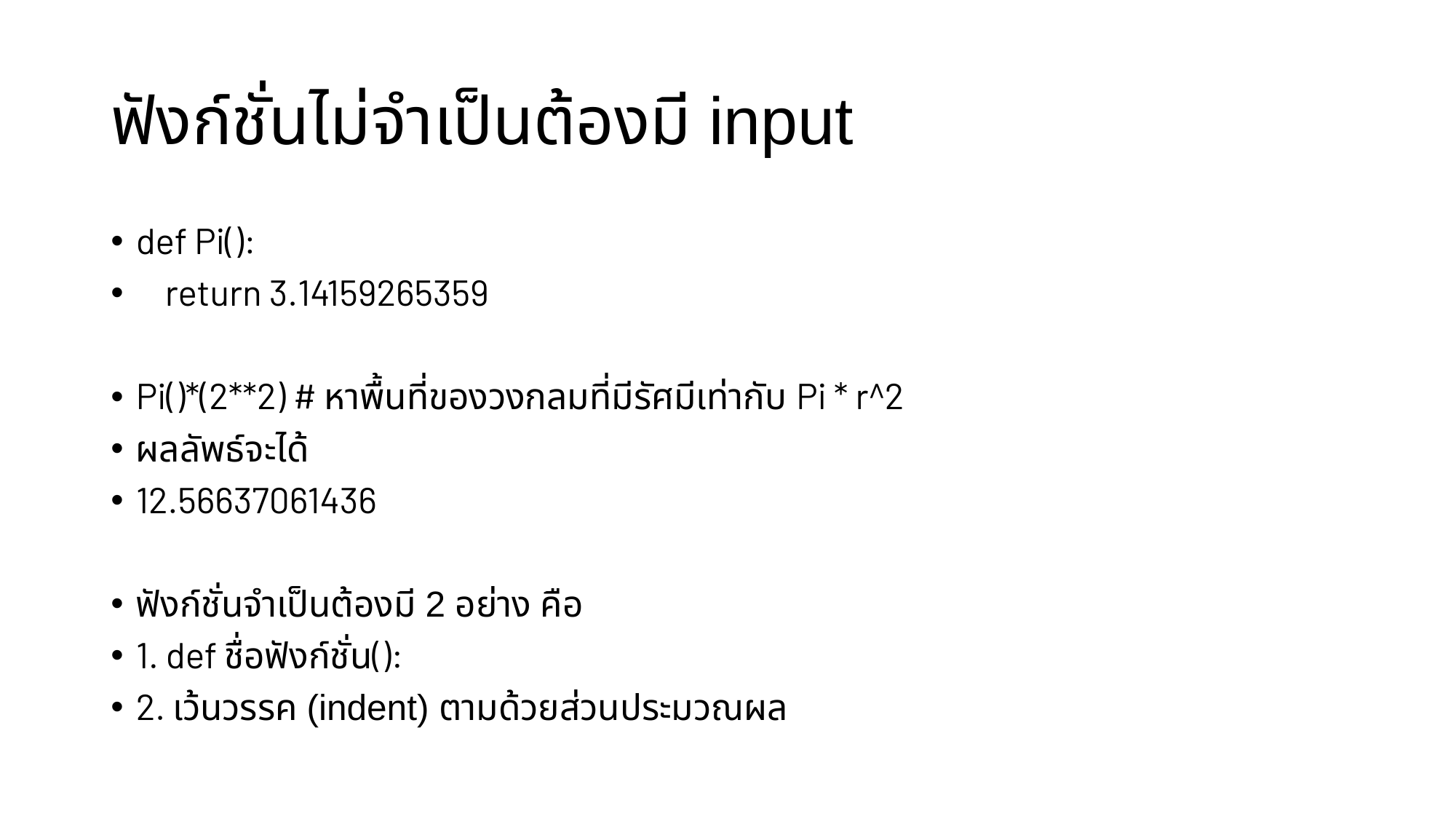

# ฟังก์ชั่นไม่จำเป็นต้องมี input
def Pi():
    return 3.14159265359

Pi()*(2**2) # หาพื้นที่ของวงกลมที่มีรัศมีเท่ากับ Pi * r^2
ผลลัพธ์จะได้
12.56637061436

ฟังก์ชั่นจำเป็นต้องมี 2 อย่าง คือ
1. def ชื่อฟังก์ชั่น():
2. เว้นวรรค (indent) ตามด้วยส่วนประมวณผล